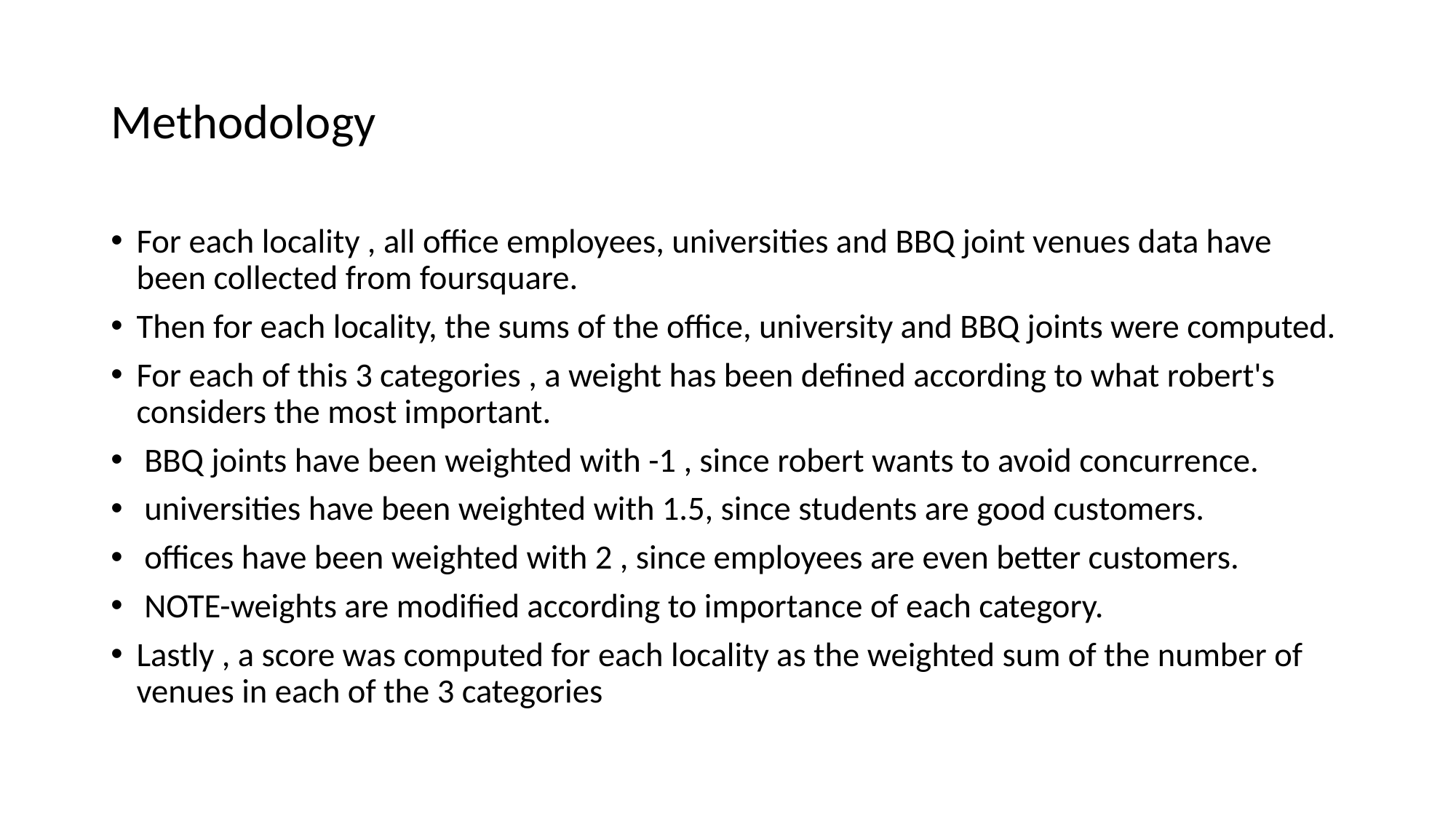

# Methodology
For each locality , all office employees, universities and BBQ joint venues data have been collected from foursquare.
Then for each locality, the sums of the office, university and BBQ joints were computed.
For each of this 3 categories , a weight has been defined according to what robert's considers the most important.
 BBQ joints have been weighted with -1 , since robert wants to avoid concurrence.
 universities have been weighted with 1.5, since students are good customers.
 offices have been weighted with 2 , since employees are even better customers.
 NOTE-weights are modified according to importance of each category.
Lastly , a score was computed for each locality as the weighted sum of the number of venues in each of the 3 categories